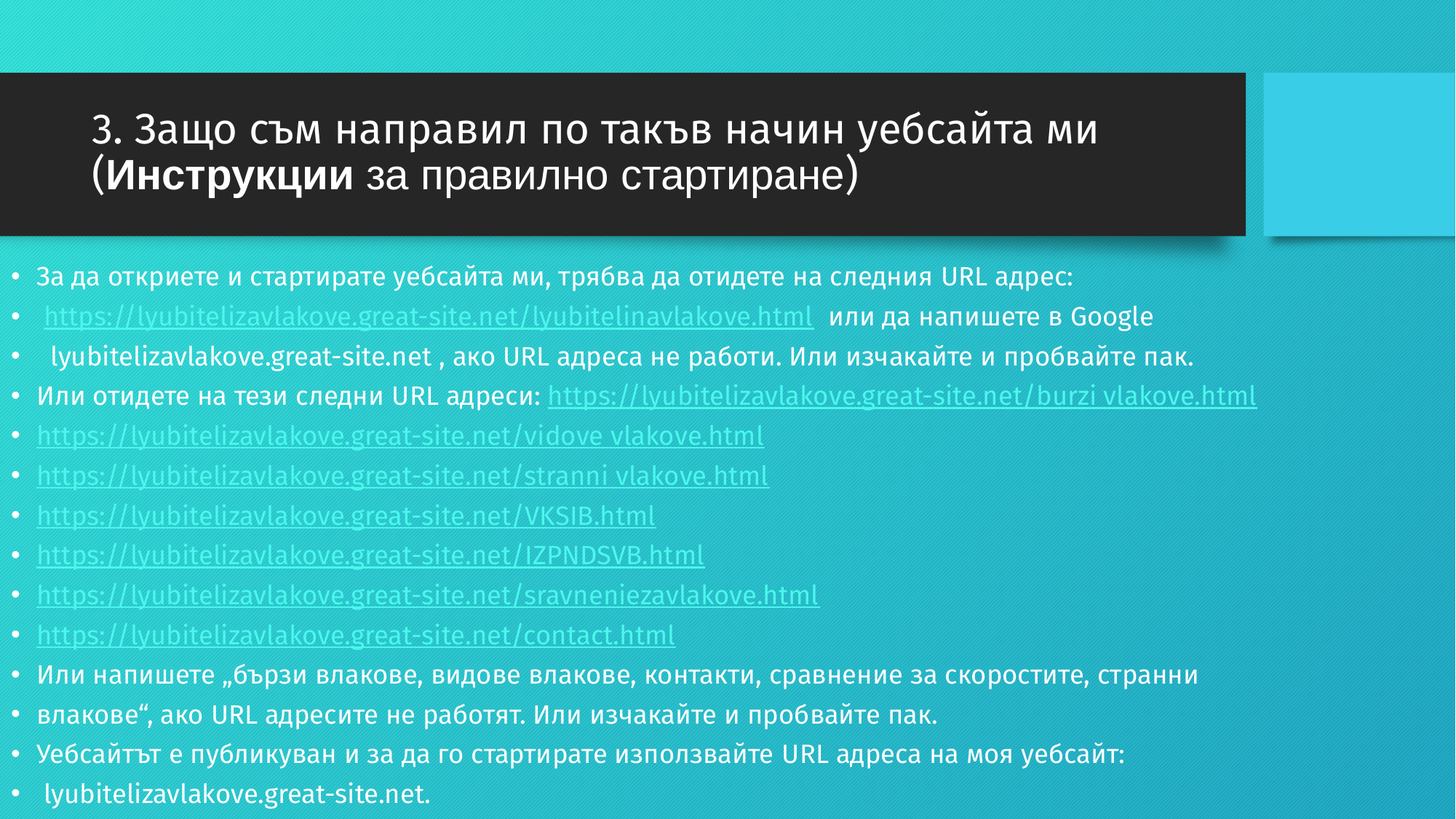

# 3. Защо съм направил по такъв начин уебсайта ми (Инструкции за правилно стартиране)
За да откриете и стартирате уебсайта ми, трябва да отидете на следния URL адрес:
 https://lyubitelizavlakove.great-site.net/lyubitelinavlakove.html  или да напишете в Google
  lyubitelizavlakove.great-site.net , ако URL адреса не работи. Или изчакайте и пробвайте пак.
Или отидете на тези следни URL адреси: https://lyubitelizavlakove.great-site.net/burzi vlakove.html
https://lyubitelizavlakove.great-site.net/vidove vlakove.html
https://lyubitelizavlakove.great-site.net/stranni vlakove.html
https://lyubitelizavlakove.great-site.net/VKSIB.html
https://lyubitelizavlakove.great-site.net/IZPNDSVB.html
https://lyubitelizavlakove.great-site.net/sravneniezavlakove.html
https://lyubitelizavlakove.great-site.net/contact.html
Или напишете „бързи влакове, видове влакове, контакти, сравнение за скоростите, странни
влакове“, ако URL адресите не работят. Или изчакайте и пробвайте пак.
Уебсайтът е публикуван и за да го стартирате използвайте URL адреса на моя уебсайт:
 lyubitelizavlakove.great-site.net.